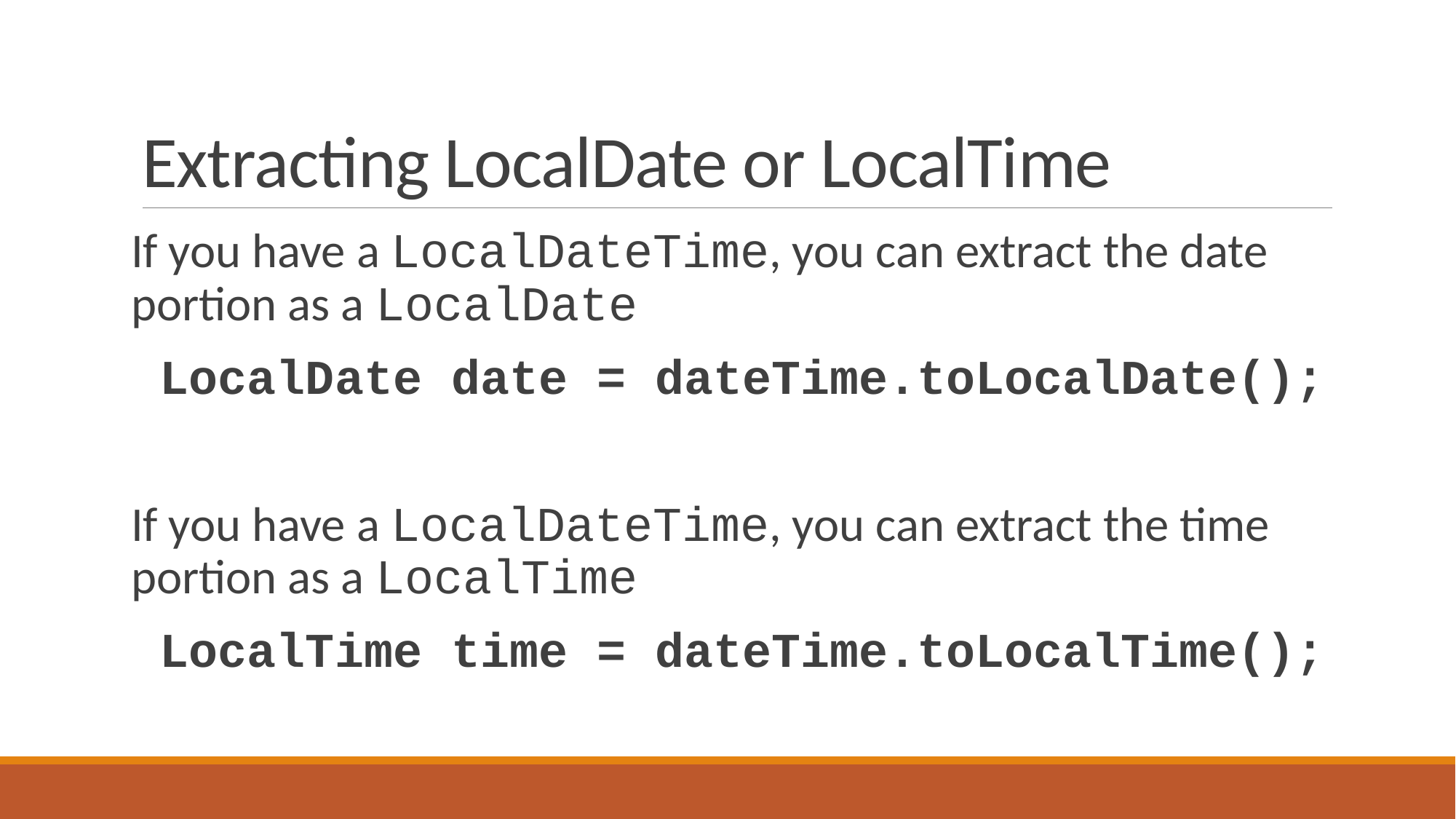

# Extracting LocalDate or LocalTime
If you have a LocalDateTime, you can extract the date portion as a LocalDate
 LocalDate date = dateTime.toLocalDate();

If you have a LocalDateTime, you can extract the time portion as a LocalTime
 LocalTime time = dateTime.toLocalTime();